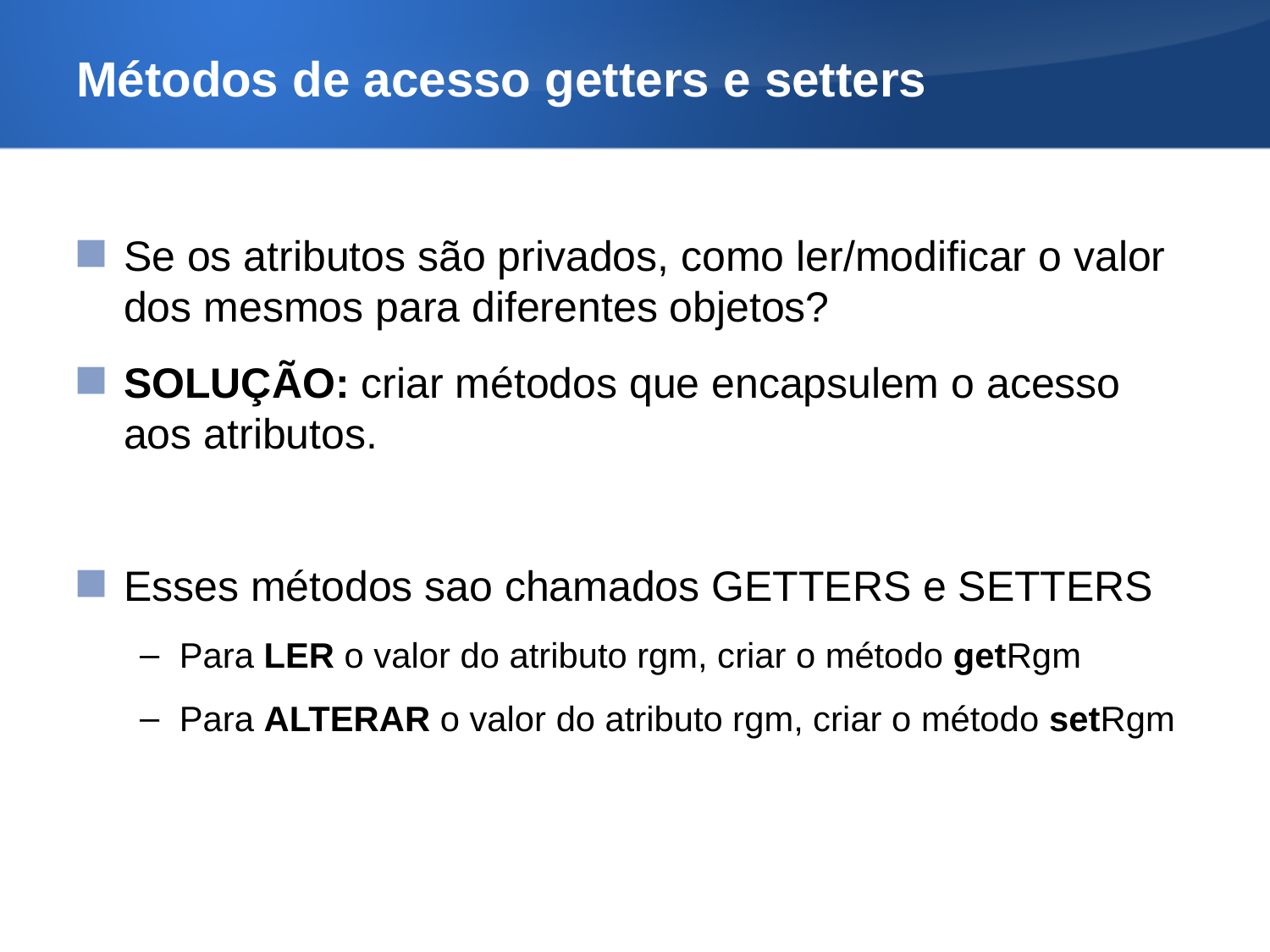

# Métodos de acesso getters e setters
Se os atributos são privados, como ler/modificar o valor dos mesmos para diferentes objetos?
SOLUÇÃO: criar métodos que encapsulem o acesso aos atributos.

Esses métodos sao chamados GETTERS e SETTERS
Para LER o valor do atributo rgm, criar o método getRgm
Para ALTERAR o valor do atributo rgm, criar o método setRgm